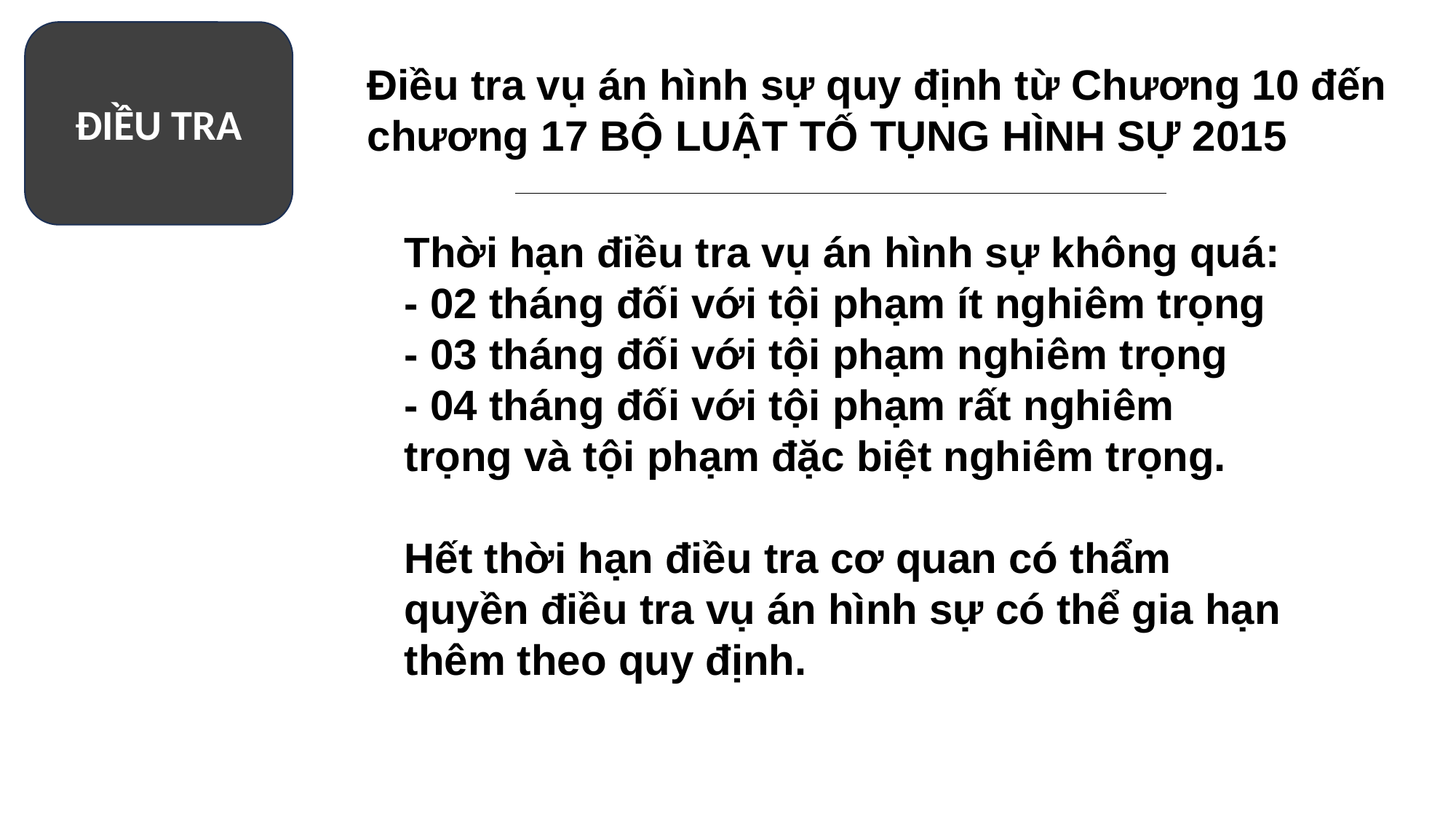

Quy trình để giải quyết vụ án hình sự:
KHỞI TỐ
TRUY TỐ
ĐIỀU TRA
Điều tra vụ án hình sự quy định từ Chương 10 đến chương 17 BỘ LUẬT TỐ TỤNG HÌNH SỰ 2015
CÓ DẤU HIỆU
Thời hạn điều tra vụ án hình sự không quá: - 02 tháng đối với tội phạm ít nghiêm trọng
- 03 tháng đối với tội phạm nghiêm trọng
- 04 tháng đối với tội phạm rất nghiêm trọng và tội phạm đặc biệt nghiêm trọng.

Hết thời hạn điều tra cơ quan có thẩm quyền điều tra vụ án hình sự có thể gia hạn thêm theo quy định.
XÉT XỬ
XÉT LẠI BẢN ÁN ĐÃ CÓ HIỆU LỰC
THI HÀNH ÁN